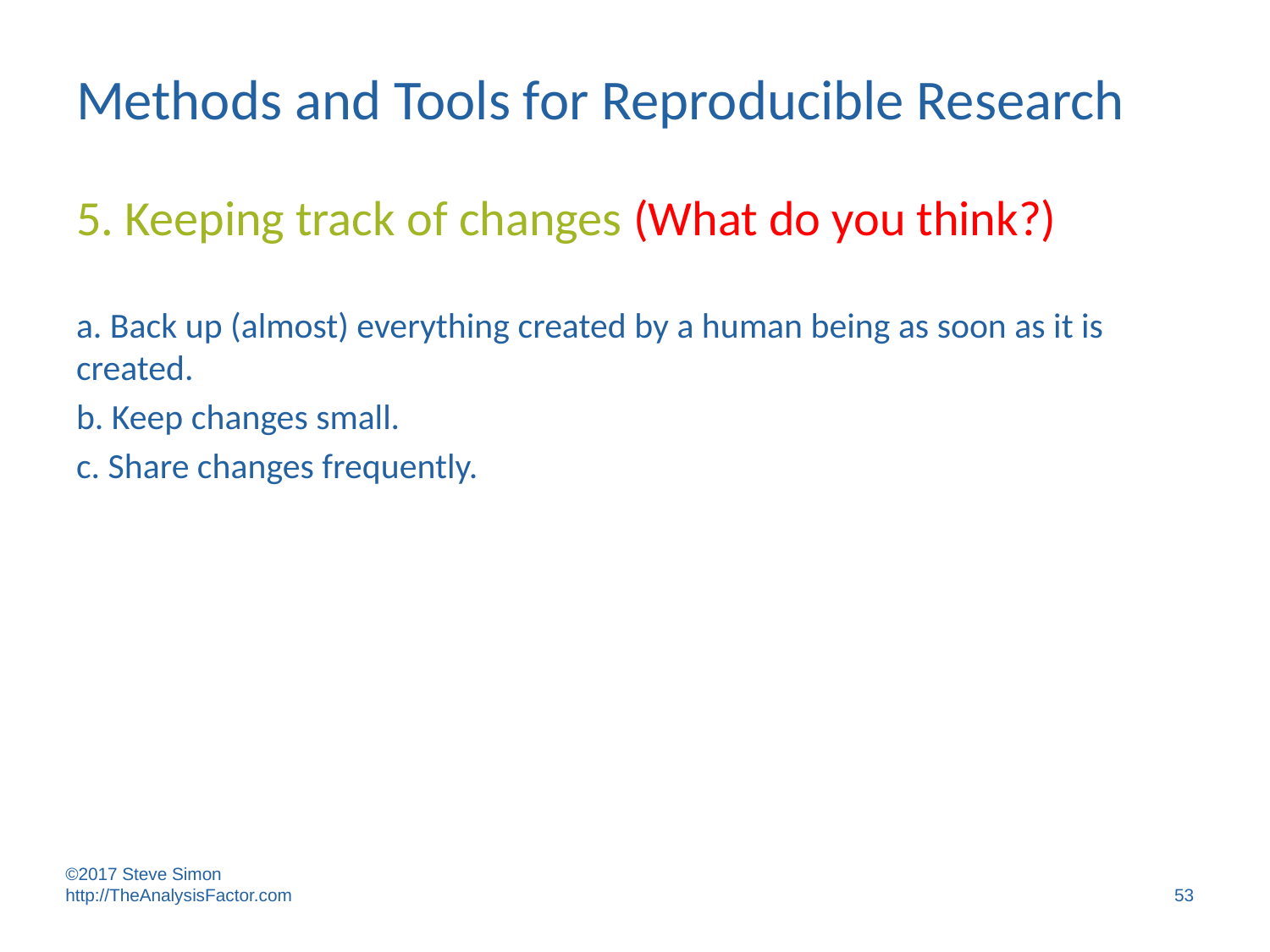

# Methods and Tools for Reproducible Research
5. Keeping track of changes (What do you think?)
a. Back up (almost) everything created by a human being as soon as it is created.
b. Keep changes small.
c. Share changes frequently.

©2017 Steve Simon  http://TheAnalysisFactor.com

53